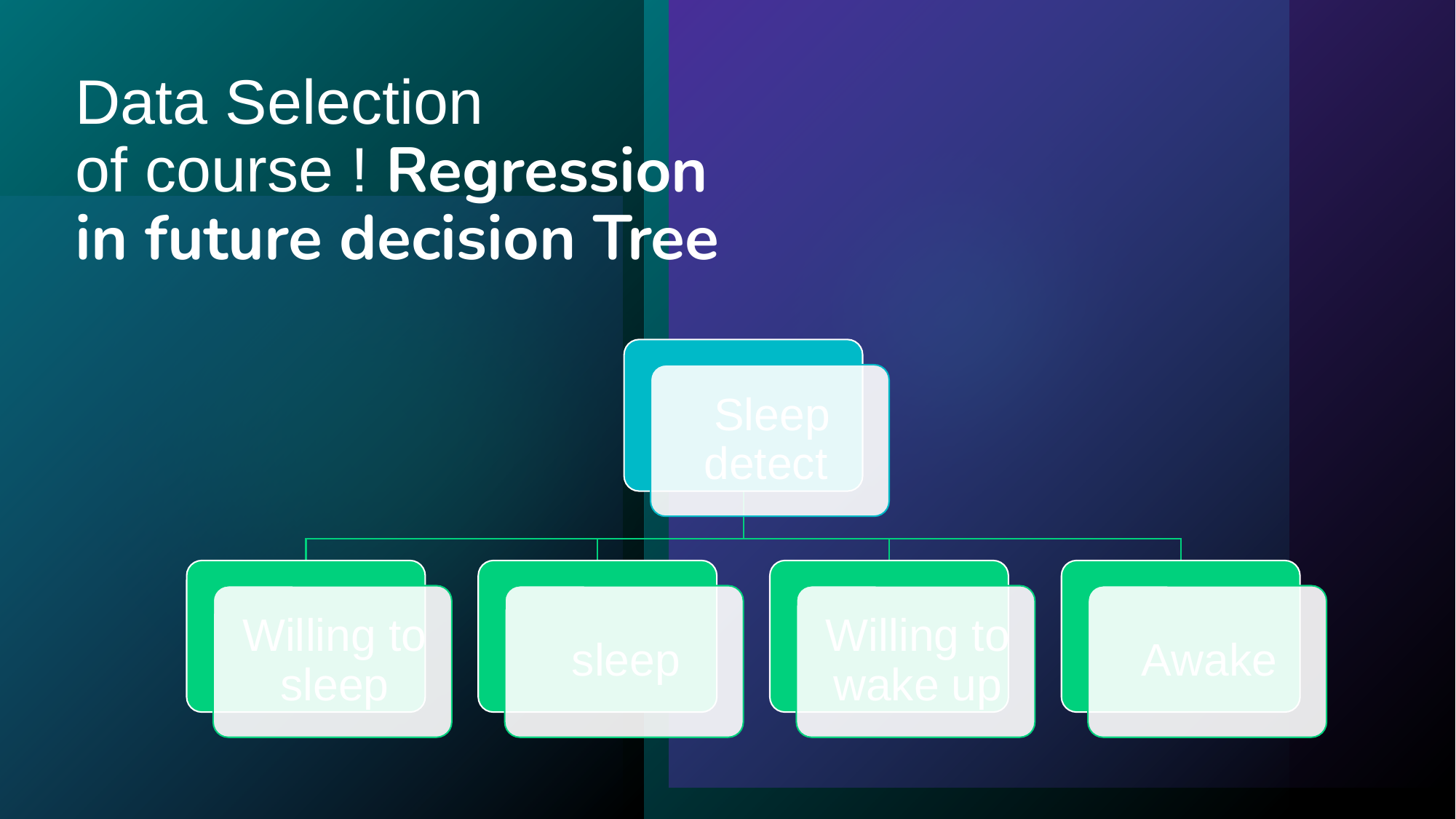

# Data Selection of course ! Regression in future decision Tree
Sleep detect
Willing to sleep
sleep
Willing to wake up
Awake